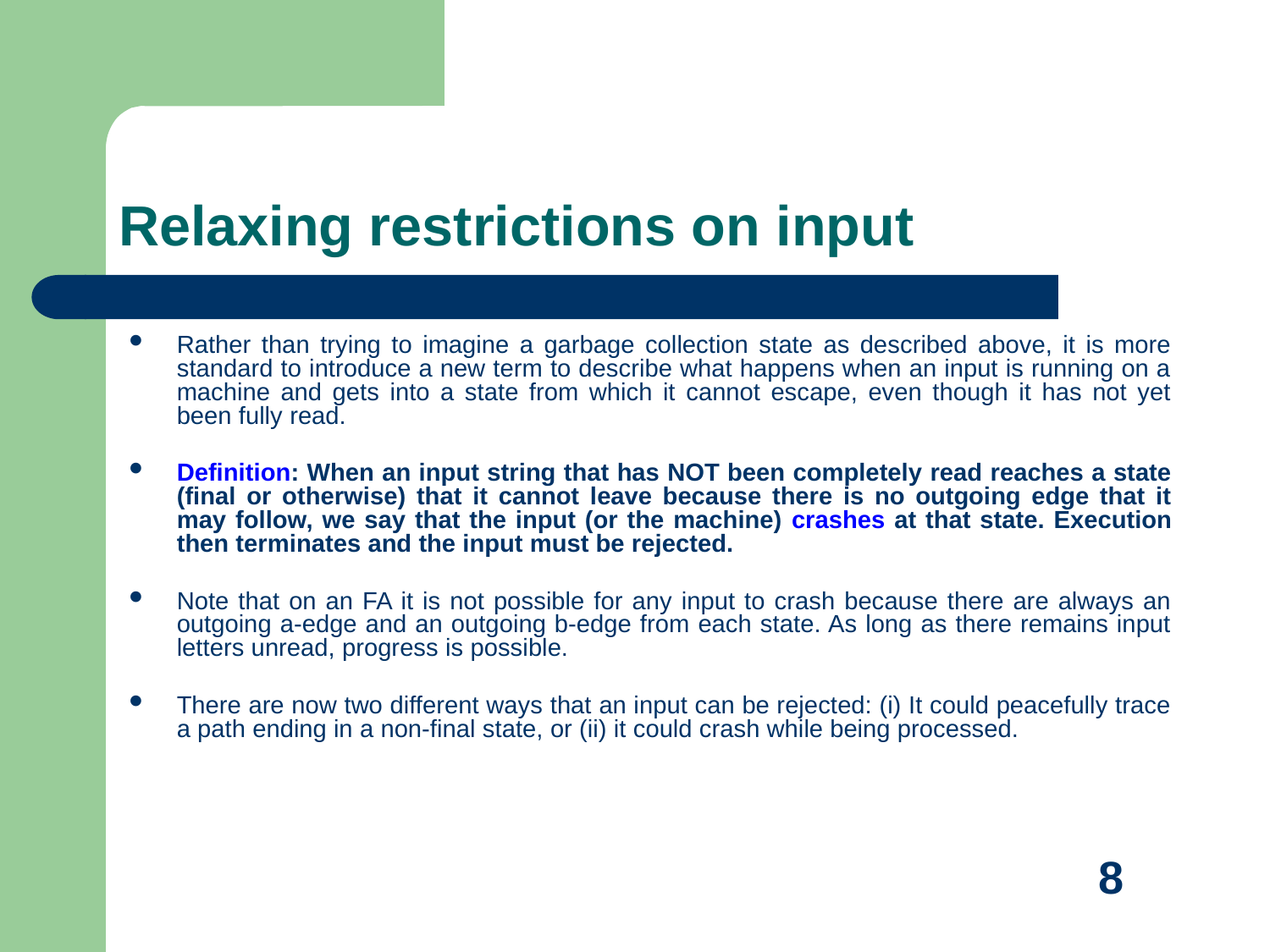

# Relaxing restrictions on input
Rather than trying to imagine a garbage collection state as described above, it is more standard to introduce a new term to describe what happens when an input is running on a machine and gets into a state from which it cannot escape, even though it has not yet been fully read.

Definition: When an input string that has NOT been completely read reaches a state (final or otherwise) that it cannot leave because there is no outgoing edge that it may follow, we say that the input (or the machine) crashes at that state. Execution then terminates and the input must be rejected.

Note that on an FA it is not possible for any input to crash because there are always an outgoing a-edge and an outgoing b-edge from each state. As long as there remains input letters unread, progress is possible.

There are now two different ways that an input can be rejected: (i) It could peacefully trace a path ending in a non-final state, or (ii) it could crash while being processed.
8